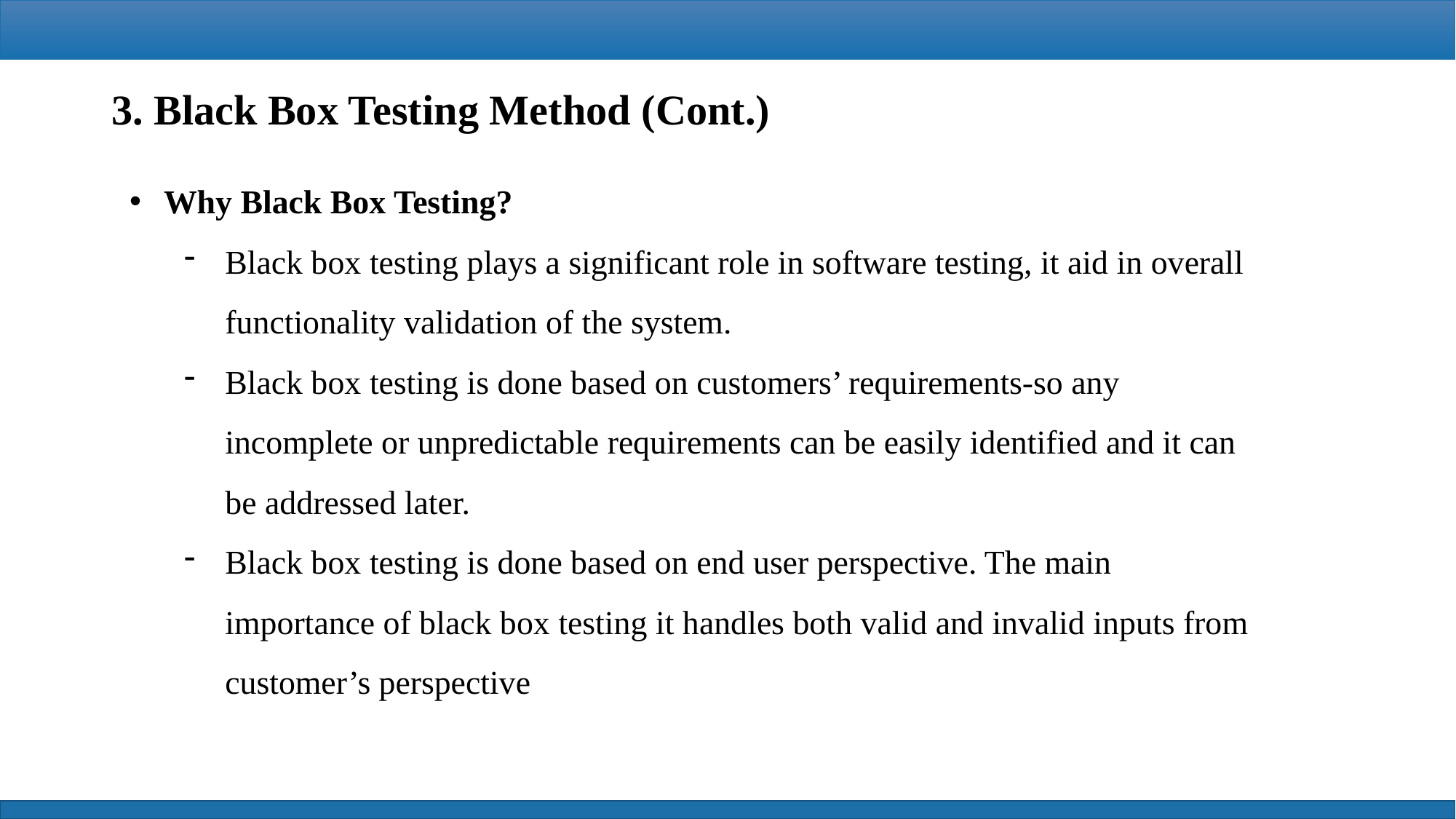

3. Black Box Testing Method (Cont.)
Why Black Box Testing?
Black box testing plays a significant role in software testing, it aid in overall functionality validation of the system.
Black box testing is done based on customers’ requirements-so any incomplete or unpredictable requirements can be easily identified and it can be addressed later.
Black box testing is done based on end user perspective. The main importance of black box testing it handles both valid and invalid inputs from customer’s perspective